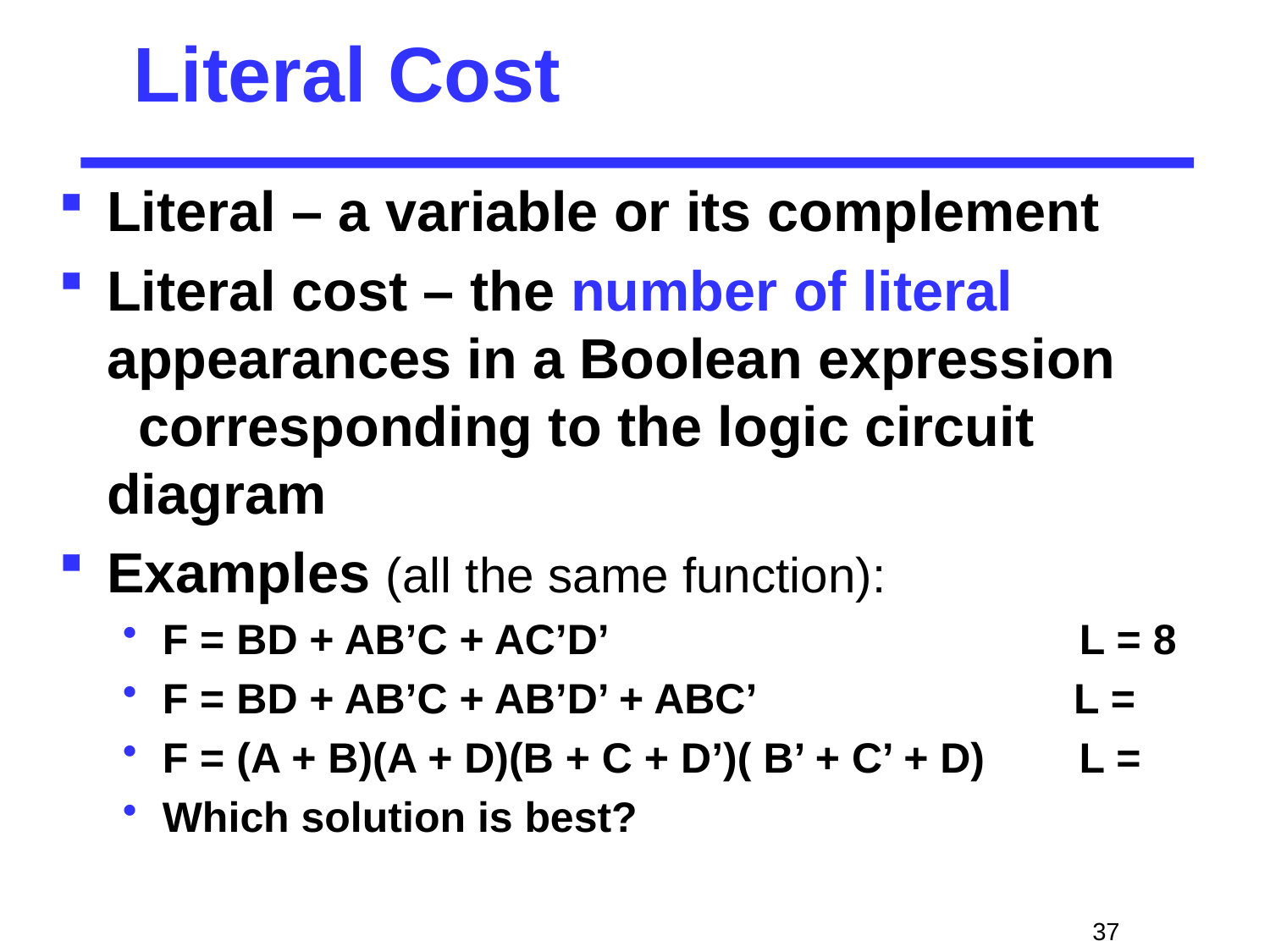

# Literal Cost
Literal – a variable or its complement
Literal cost – the number of literal   appearances in a Boolean expression          corresponding to the logic circuit      diagram
Examples (all the same function):
F = BD + AB’C + AC’D’                                        L = 8
F = BD + AB’C + AB’D’ + ABC’                           L =
F = (A + B)(A + D)(B + C + D’)( B’ + C’ + D)        L =
Which solution is best?